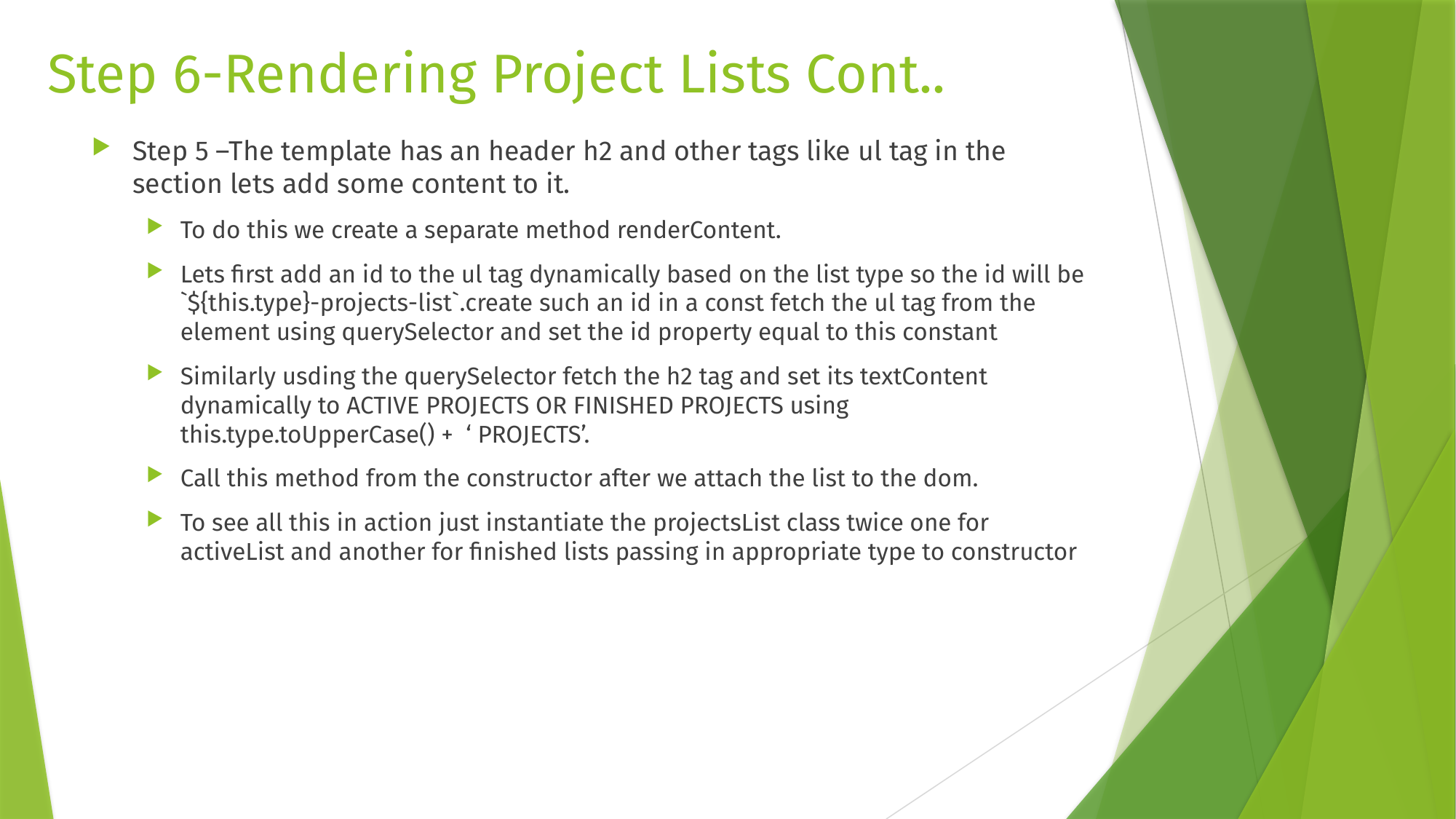

# Step 6-Rendering Project Lists Cont..
Step 5 –The template has an header h2 and other tags like ul tag in the section lets add some content to it.
To do this we create a separate method renderContent.
Lets first add an id to the ul tag dynamically based on the list type so the id will be `${this.type}-projects-list`.create such an id in a const fetch the ul tag from the element using querySelector and set the id property equal to this constant
Similarly usding the querySelector fetch the h2 tag and set its textContent dynamically to ACTIVE PROJECTS OR FINISHED PROJECTS using this.type.toUpperCase() +  ‘ PROJECTS’.
Call this method from the constructor after we attach the list to the dom.
To see all this in action just instantiate the projectsList class twice one for activeList and another for finished lists passing in appropriate type to constructor